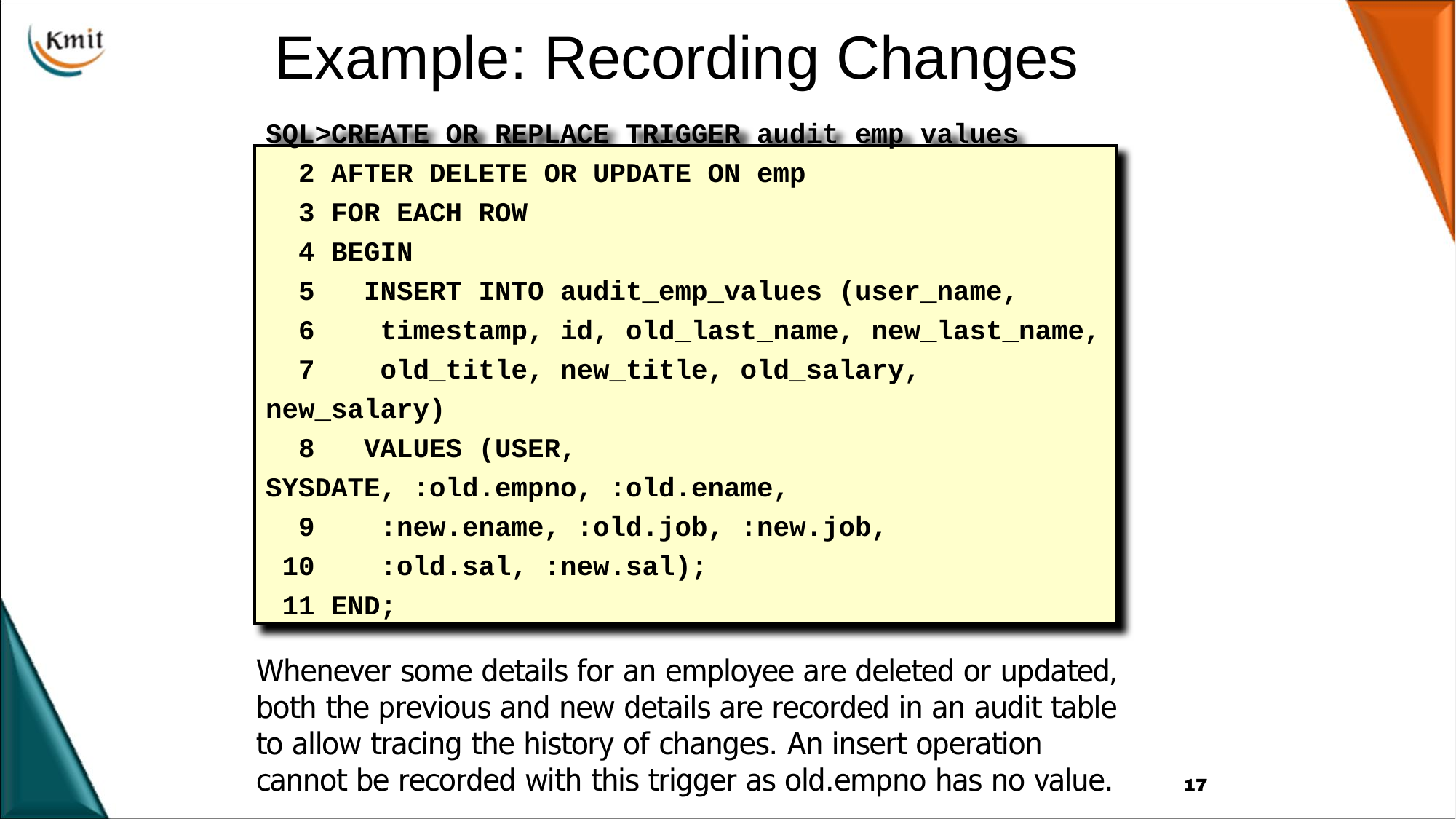

# Example: Recording Changes
SQL>CREATE OR REPLACE TRIGGER audit_emp_values
  2 AFTER DELETE OR UPDATE ON emp
  3 FOR EACH ROW
  4 BEGIN
  5   INSERT INTO audit_emp_values (user_name,
  6    timestamp, id, old_last_name, new_last_name,
  7    old_title, new_title, old_salary, new_salary)
  8   VALUES (USER, SYSDATE, :old.empno, :old.ename,
  9    :new.ename, :old.job, :new.job,
 10    :old.sal, :new.sal);
 11 END;

Whenever some details for an employee are deleted or updated, both the previous and new details are recorded in an audit table to allow tracing the history of changes. An insert operation cannot be recorded with this trigger as old.empno has no value.
17